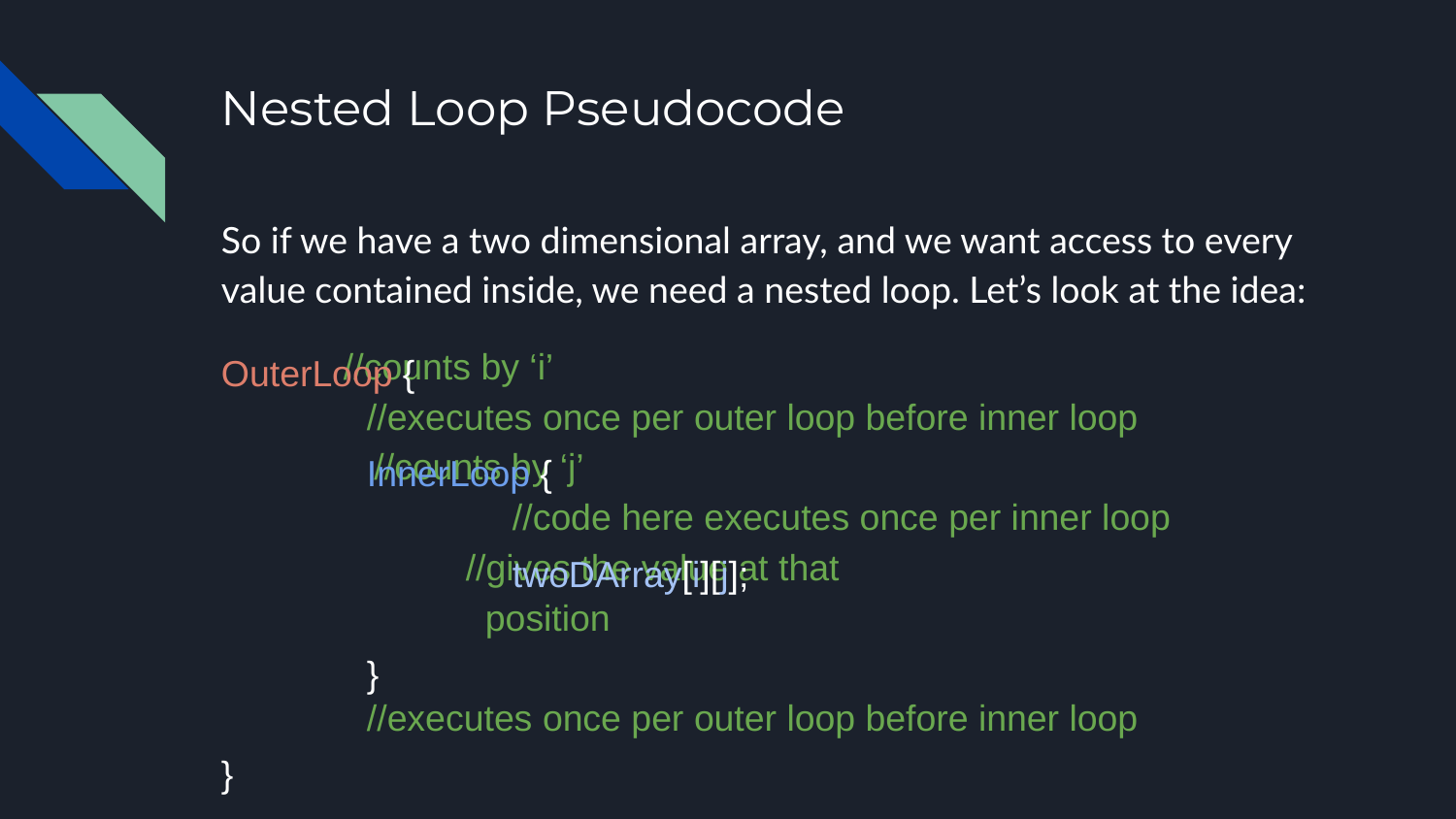

# Nested Loop Pseudocode

            //counts by ‘i’
	//executes once per outer loop before inner loop
               //counts by ‘j’
		//code here executes once per inner loop
                        //gives the value at that
                          position
	//executes once per outer loop before inner loop

So if we have a two dimensional array, and we want access to every value contained inside, we need a nested loop. Let’s look at the idea:
OuterLoop {
	InnerLoop {
		twoDArray[i][j];
	}
}